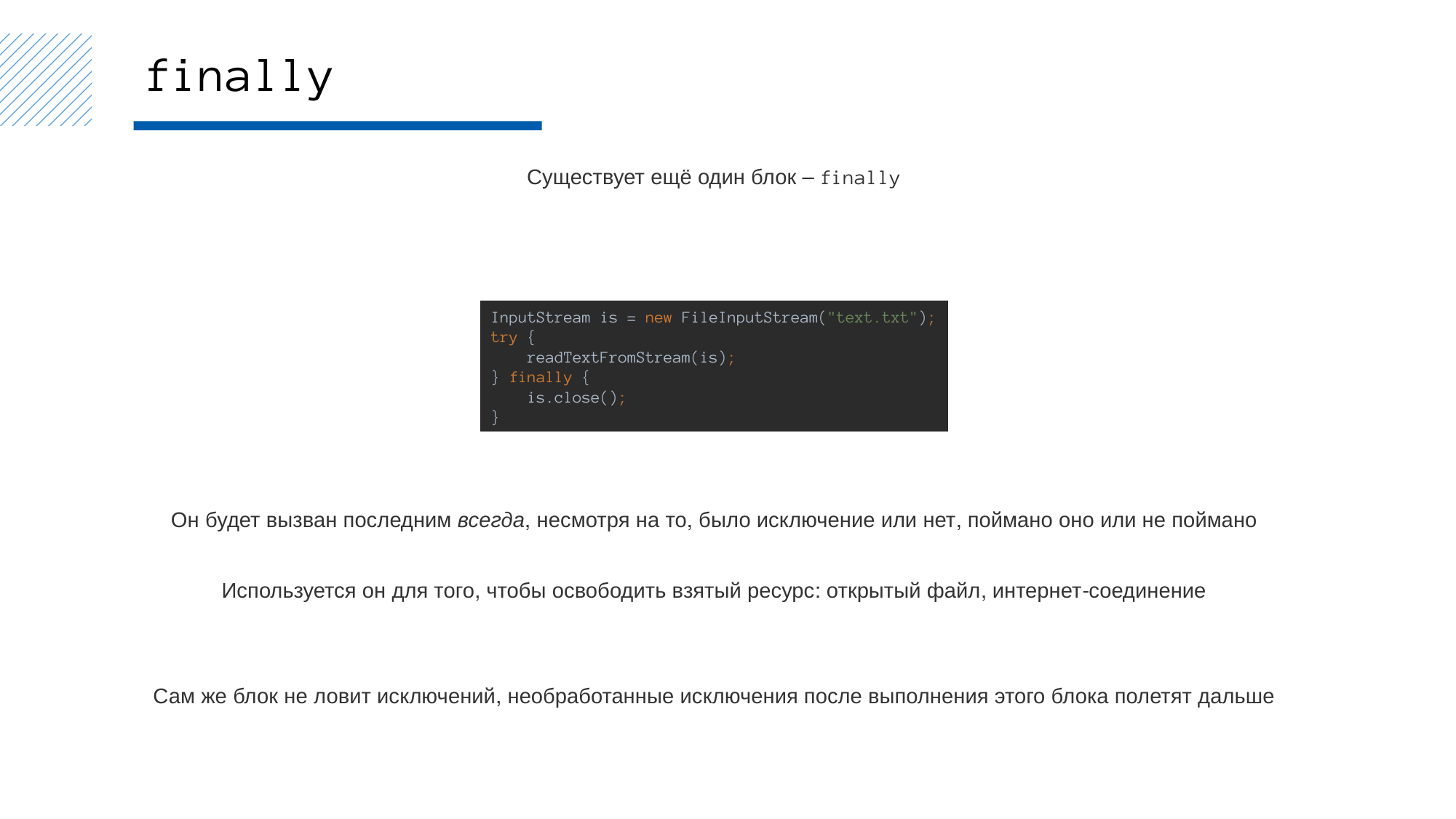

finally
Существует ещё один блок – finally
InputStream is = new FileInputStream("text.txt");
try {
    readTextFromStream(is);
} finally {
    is.close();
}
Он будет вызван последним всегда, несмотря на то, было исключение или нет, поймано оно или не поймано
Используется он для того, чтобы освободить взятый ресурс: открытый файл, интернет-соединение
Сам же блок не ловит исключений, необработанные исключения после выполнения этого блока полетят дальше